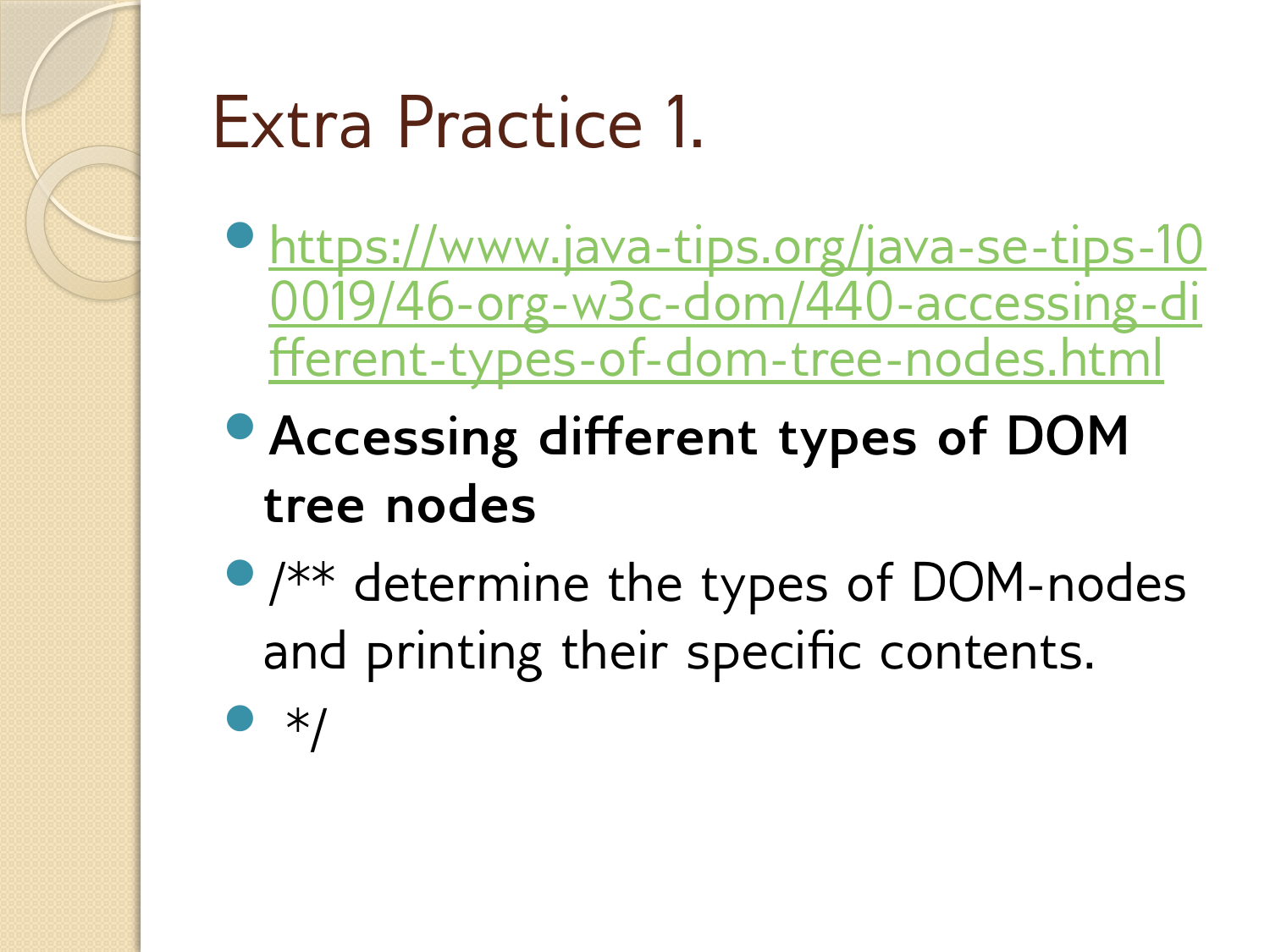

# Extra Practice 1.
https://www.java-tips.org/java-se-tips-100019/46-org-w3c-dom/440-accessing-different-types-of-dom-tree-nodes.html
Accessing different types of DOM tree nodes
/** determine the types of DOM-nodes and printing their specific contents.
 */